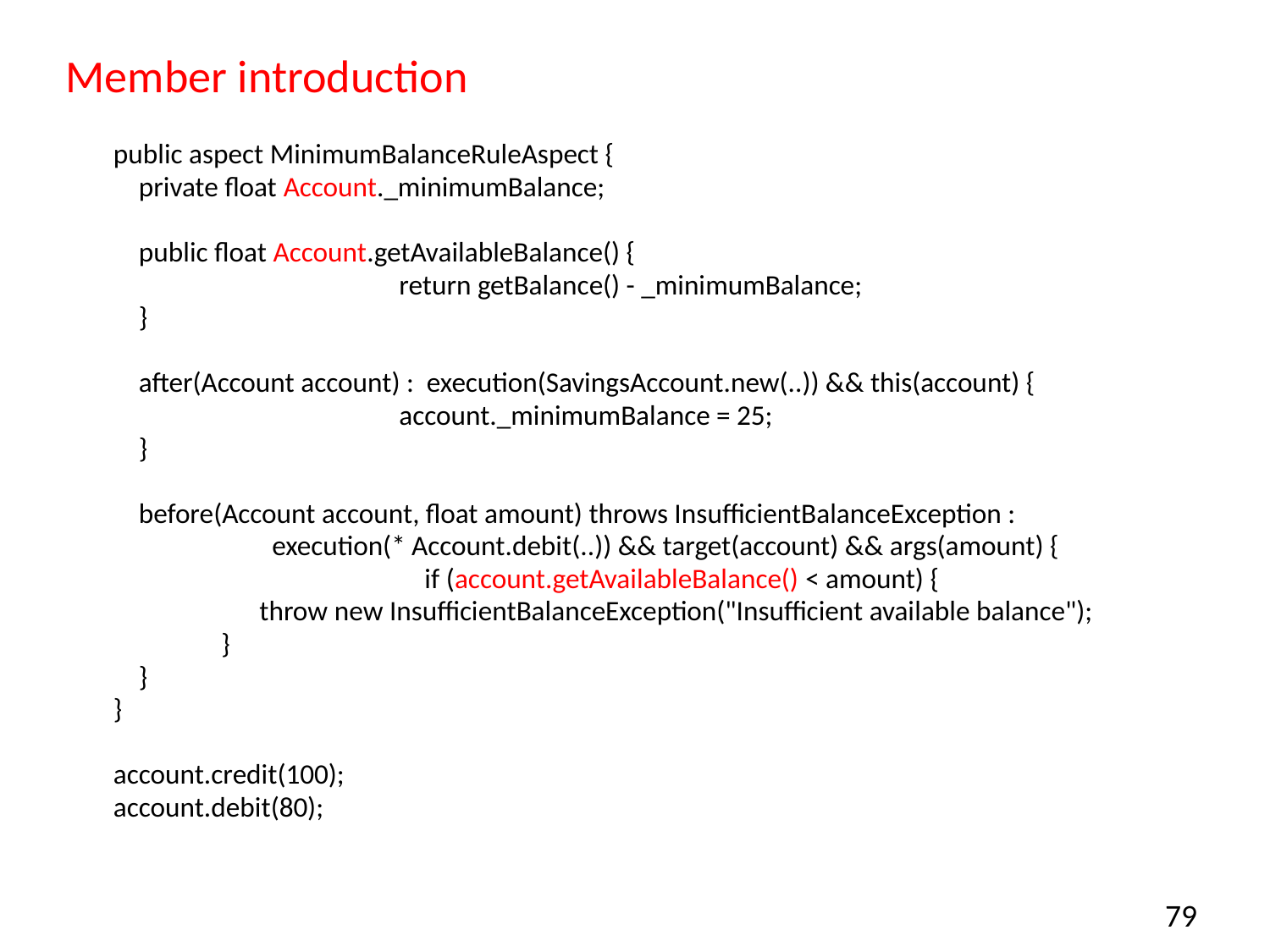

# Member introduction
public aspect MinimumBalanceRuleAspect {
    private float Account._minimumBalance;

    public float Account.getAvailableBalance() {
			return getBalance() - _minimumBalance;
    }

    after(Account account) :  execution(SavingsAccount.new(..)) && this(account) {
			account._minimumBalance = 25;
    }

    before(Account account, float amount) throws InsufficientBalanceException :
     	execution(* Account.debit(..)) && target(account) && args(amount) {
			    if (account.getAvailableBalance() < amount) {
	                  throw new InsufficientBalanceException("Insufficient available balance");
	            }
    }
}

account.credit(100);
account.debit(80);
79